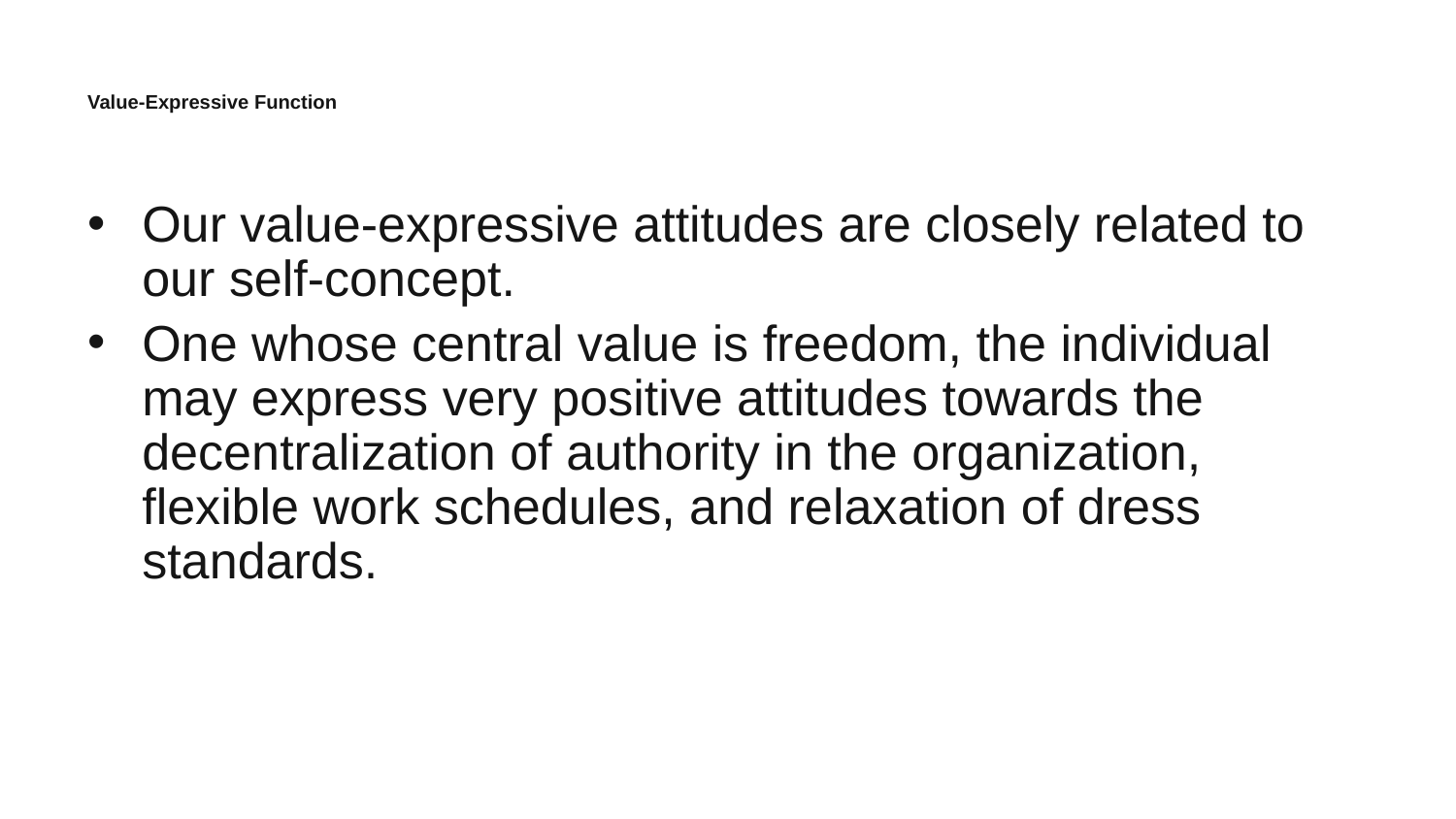

# Value-Expressive Function
Our value-expressive attitudes are closely related to our self-concept.
One whose central value is freedom, the individual may express very positive attitudes towards the decentralization of authority in the organization, flexible work schedules, and relaxation of dress standards.